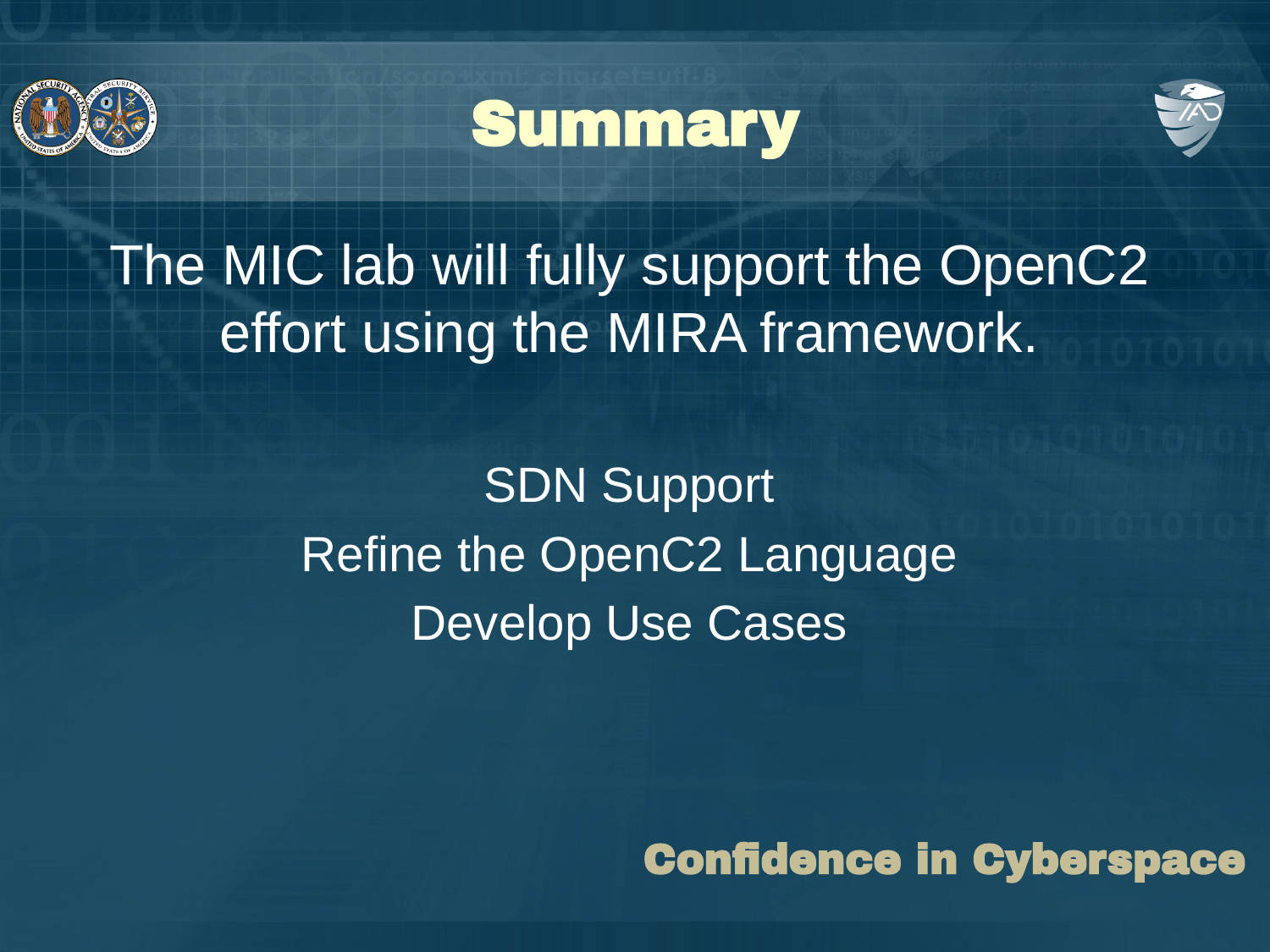

# Summary
The MIC lab will fully support the OpenC2 effort using the MIRA framework.

SDN Support
Refine the OpenC2 Language
Develop Use Cases